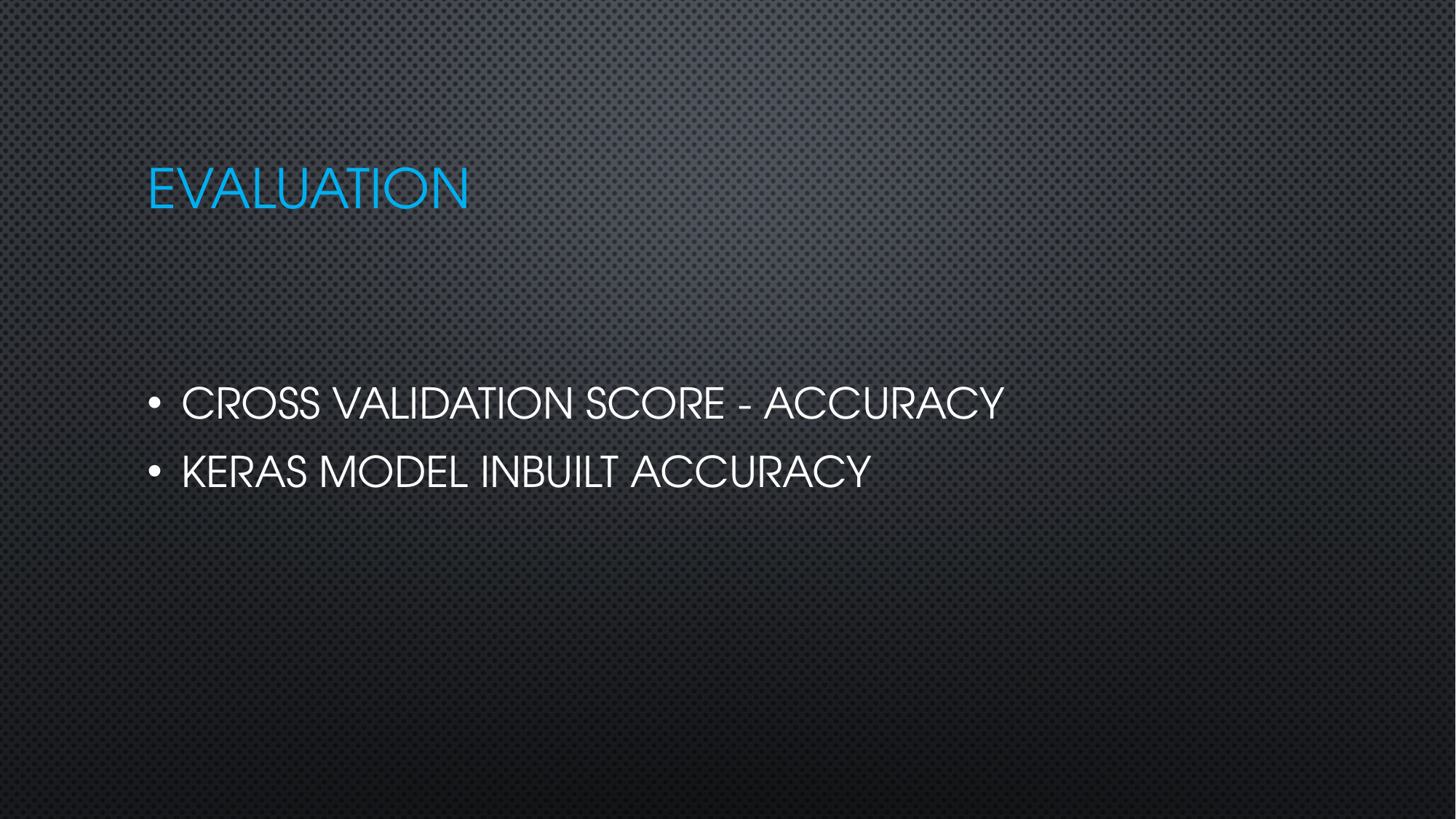

# evaluation
Cross validation score - accuracy
Keras model inbuilt accuracy